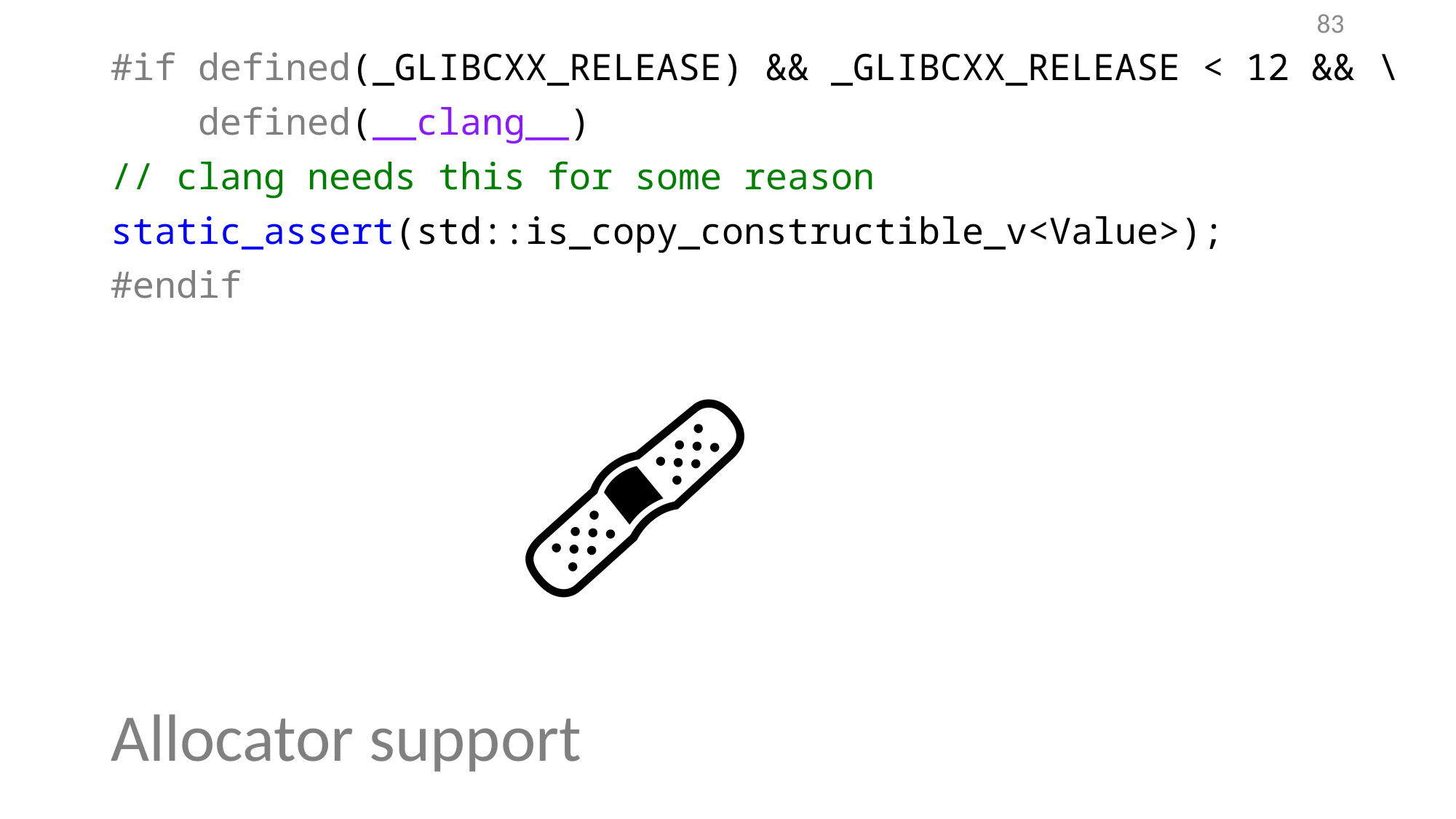

83
#if defined(_GLIBCXX_RELEASE) && _GLIBCXX_RELEASE < 12 && \
    defined(__clang__)
// clang needs this for some reason
static_assert(std::is_copy_constructible_v<Value>);
#endif

       🩹
# Allocator support